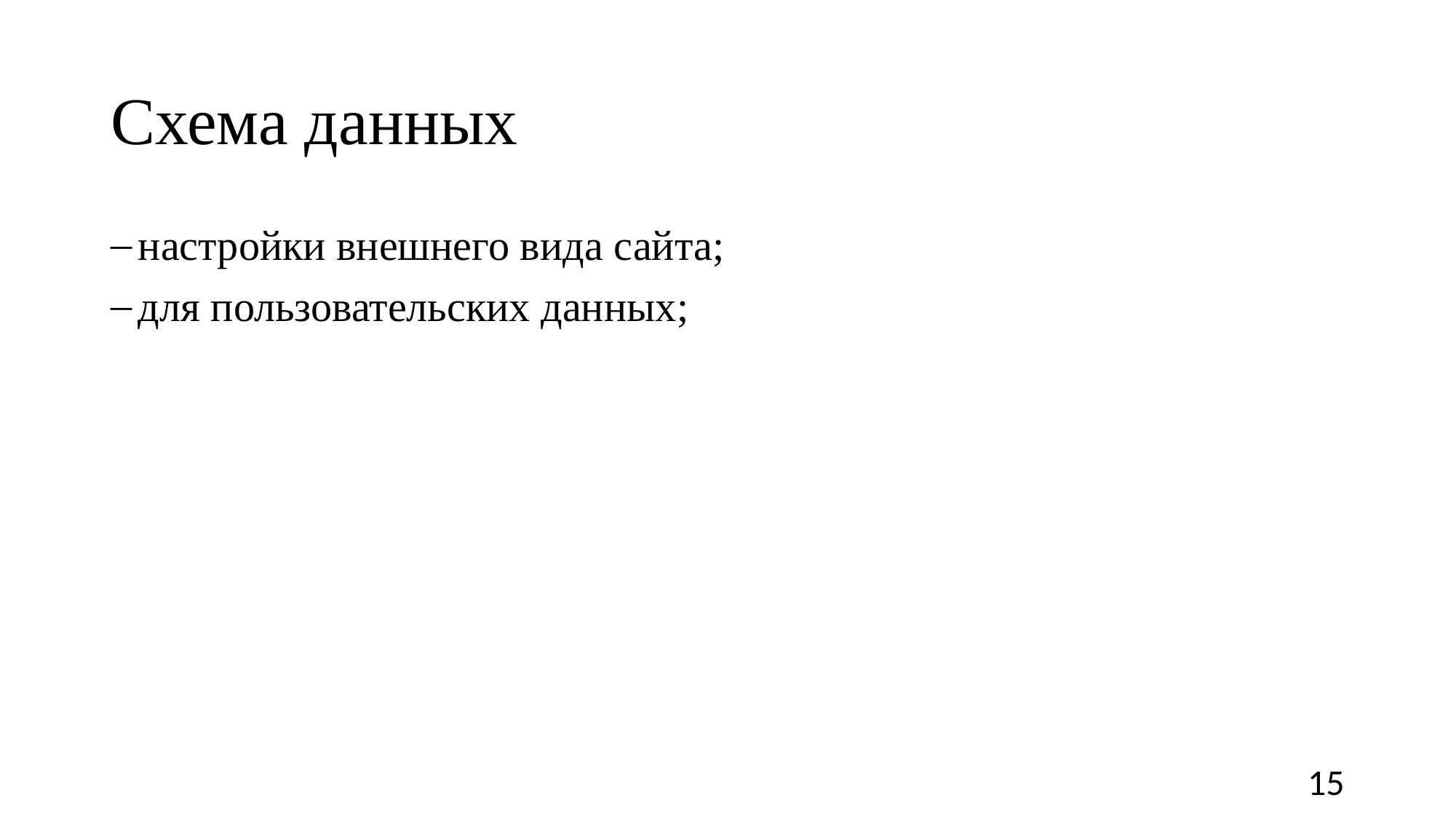

# Схема данных
настройки внешнего вида сайта;
для пользовательских данных;
15